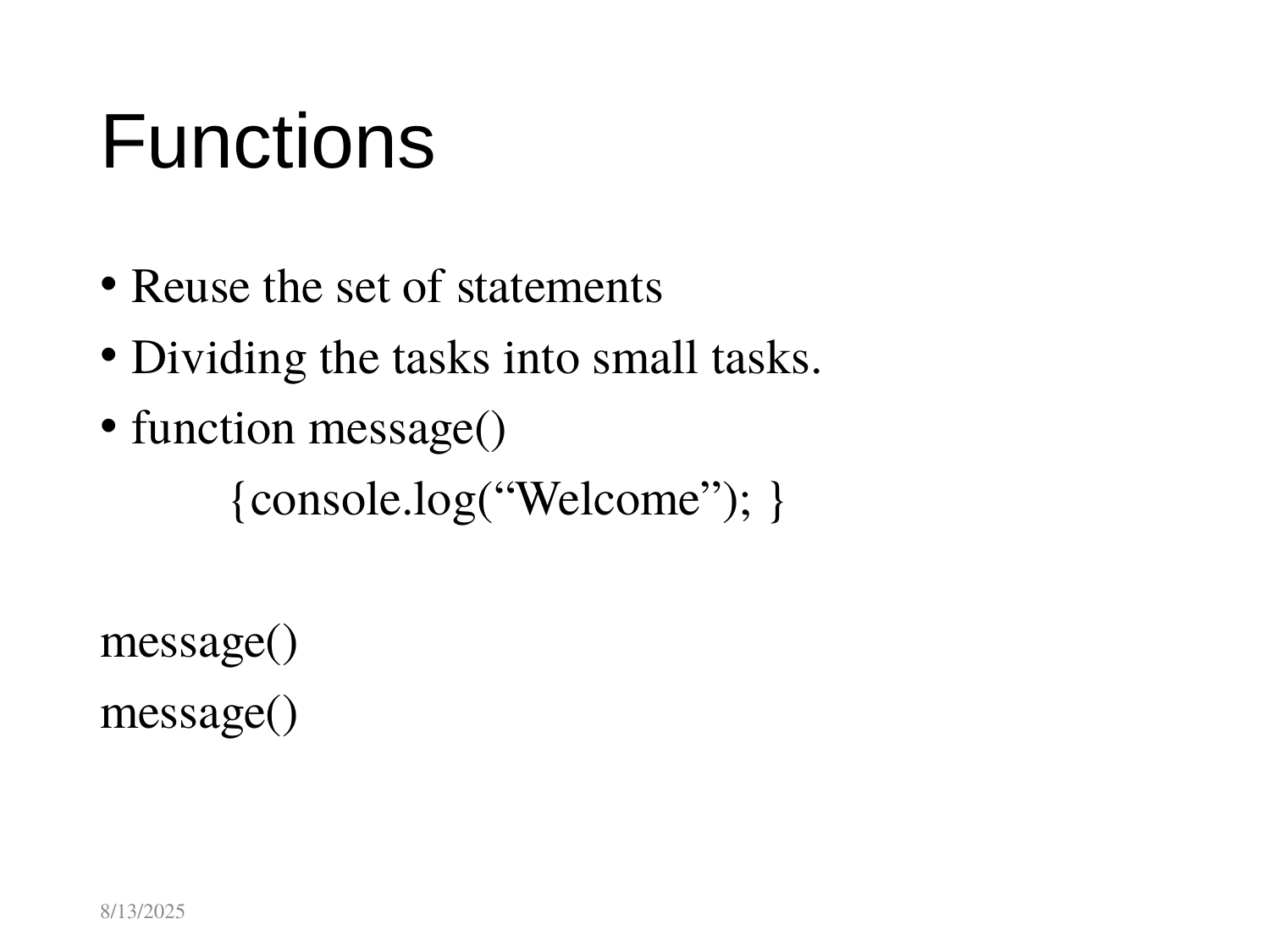

# Functions
Reuse the set of statements
Dividing the tasks into small tasks.
function message()
	{console.log(“Welcome”); }

message()
message()

8/13/2025